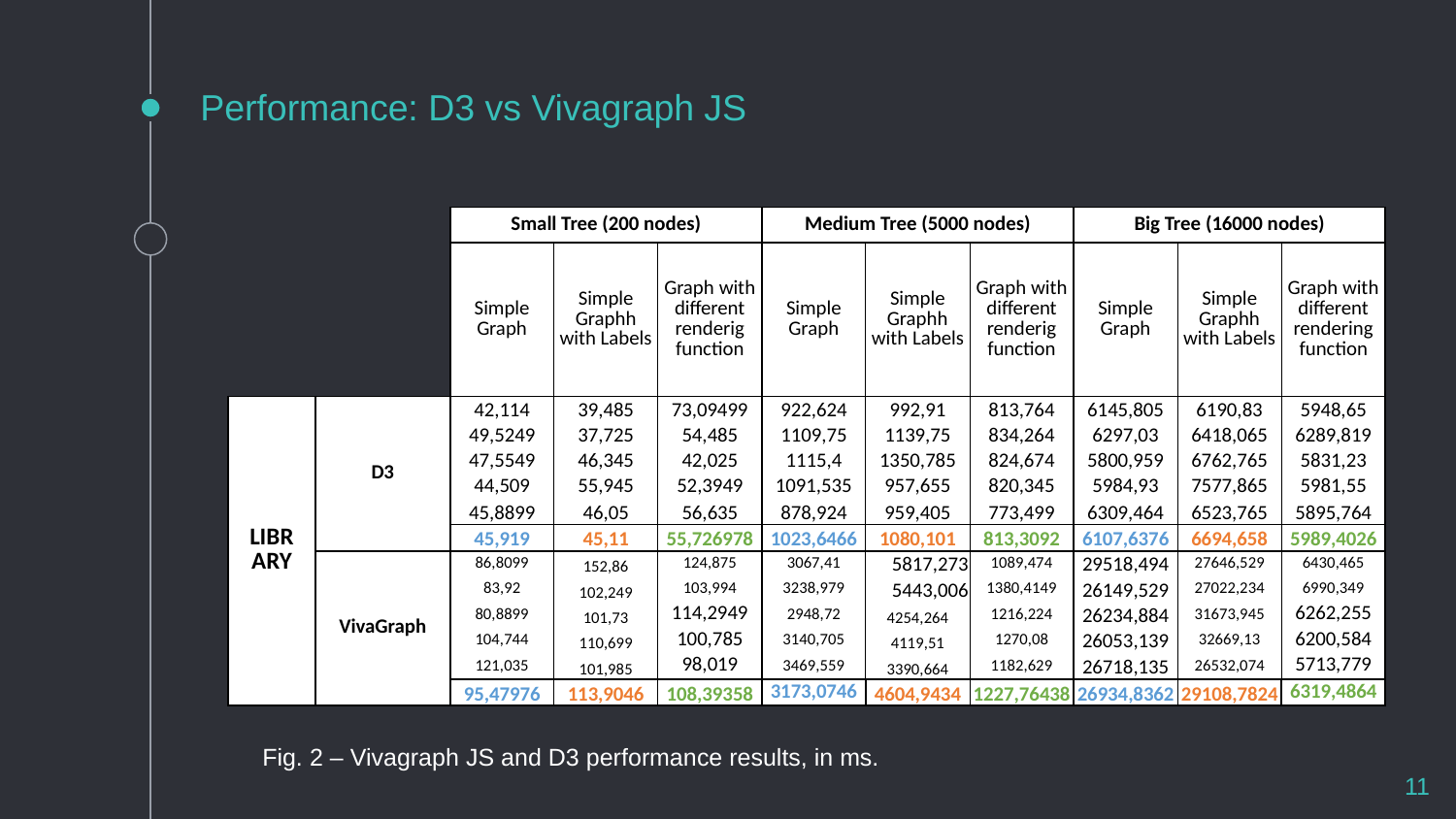

# Performance: D3 vs Vivagraph JS
|  |  | Small Tree (200 nodes) |  |  | Medium Tree (5000 nodes) |  |  | Big Tree (16000 nodes) |  |  |
| --- | --- | --- | --- | --- | --- | --- | --- | --- | --- | --- |
|  |  | Simple Graph | Simple Graphh with Labels | Graph with different renderig function | Simple Graph | Simple Graphh with Labels | Graph with different renderig function | Simple Graph | Simple Graphh with Labels | Graph with different rendering function |
| LIBRARY | D3 | 42,114 | 39,485 | 73,09499 | 922,624 | 992,91 | 813,764 | 6145,805 | 6190,83 | 5948,65 |
|  |  | 49,5249 | 37,725 | 54,485 | 1109,75 | 1139,75 | 834,264 | 6297,03 | 6418,065 | 6289,819 |
|  |  | 47,5549 | 46,345 | 42,025 | 1115,4 | 1350,785 | 824,674 | 5800,959 | 6762,765 | 5831,23 |
|  |  | 44,509 | 55,945 | 52,3949 | 1091,535 | 957,655 | 820,345 | 5984,93 | 7577,865 | 5981,55 |
|  |  | 45,8899 | 46,05 | 56,635 | 878,924 | 959,405 | 773,499 | 6309,464 | 6523,765 | 5895,764 |
|  |  | 45,919 | 45,11 | 55,726978 | 1023,6466 | 1080,101 | 813,3092 | 6107,6376 | 6694,658 | 5989,4026 |
|  | VivaGraph | 86,8099 | 152,86 | 124,875 | 3067,41 | 5817,273 | 1089,474 | 29518,494 | 27646,529 | 6430,465 |
|  |  | 83,92 | 102,249 | 103,994 | 3238,979 | 5443,006 | 1380,4149 | 26149,529 | 27022,234 | 6990,349 |
|  |  | 80,8899 | 101,73 | 114,2949 | 2948,72 | 4254,264 | 1216,224 | 26234,884 | 31673,945 | 6262,255 |
|  |  | 104,744 | 110,699 | 100,785 | 3140,705 | 4119,51 | 1270,08 | 26053,139 | 32669,13 | 6200,584 |
|  |  | 121,035 | 101,985 | 98,019 | 3469,559 | 3390,664 | 1182,629 | 26718,135 | 26532,074 | 5713,779 |
|  |  | 95,47976 | 113,9046 | 108,39358 | 3173,0746 | 4604,9434 | 1227,76438 | 26934,8362 | 29108,7824 | 6319,4864 |
Fig. 2 – Vivagraph JS and D3 performance results, in ms.
11